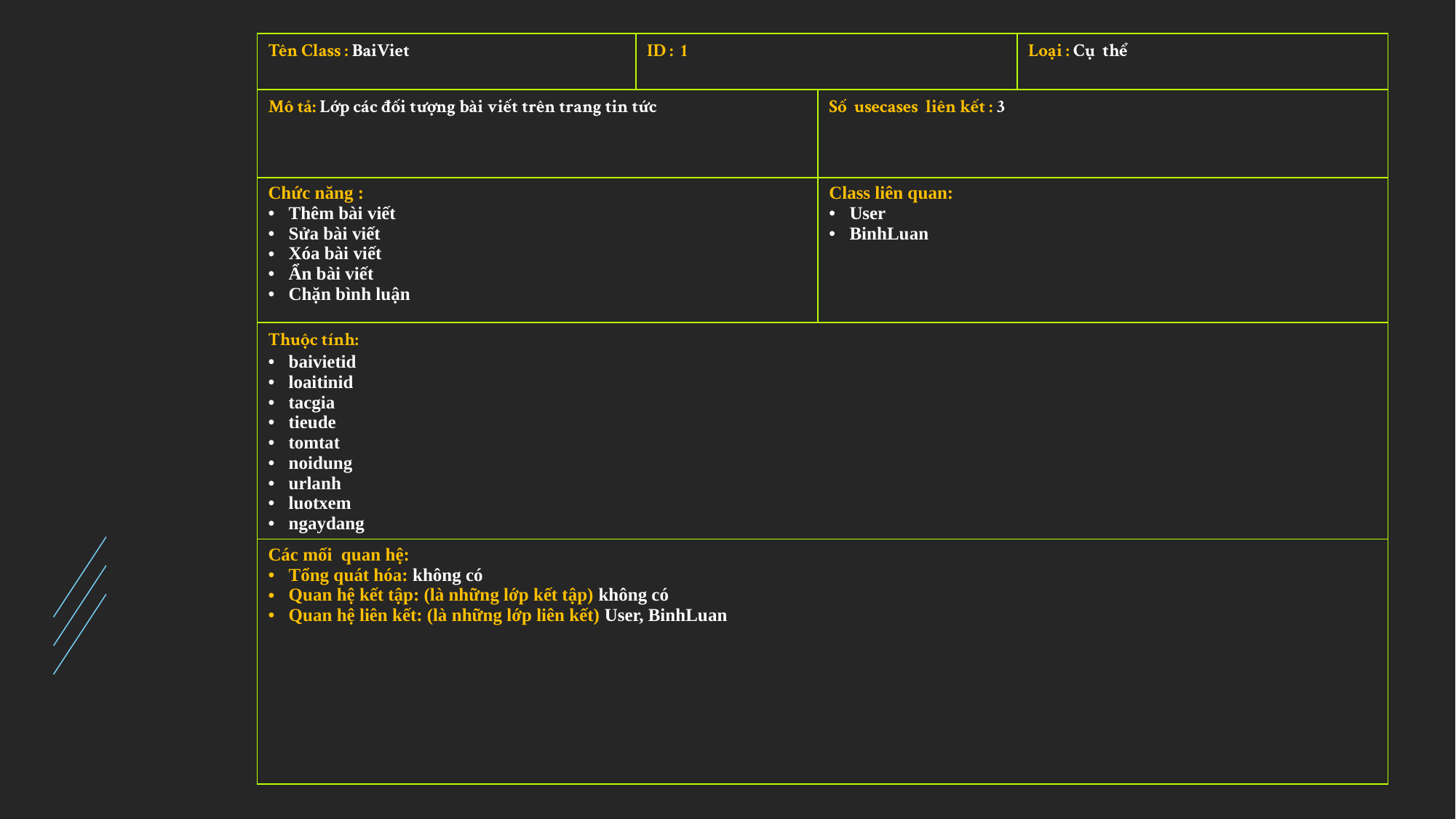

| Tên Class : BaiViet | ID : 1 |  | Loại : Cụ thể |
| --- | --- | --- | --- |
| Mô tả: Lớp các đối tượng bài viết trên trang tin tức |  | Số usecases liên kết : 3 |  |
| Chức năng : Thêm bài viết Sửa bài viết Xóa bài viết Ẩn bài viết Chặn bình luận |  | Class liên quan: User BinhLuan |  |
| Thuộc tính: baivietid loaitinid tacgia tieude tomtat noidung urlanh luotxem ngaydang |  |  |  |
| Các mối quan hệ: Tổng quát hóa: không có Quan hệ kết tập: (là những lớp kết tập) không có Quan hệ liên kết: (là những lớp liên kết) User, BinhLuan |  |  |  |